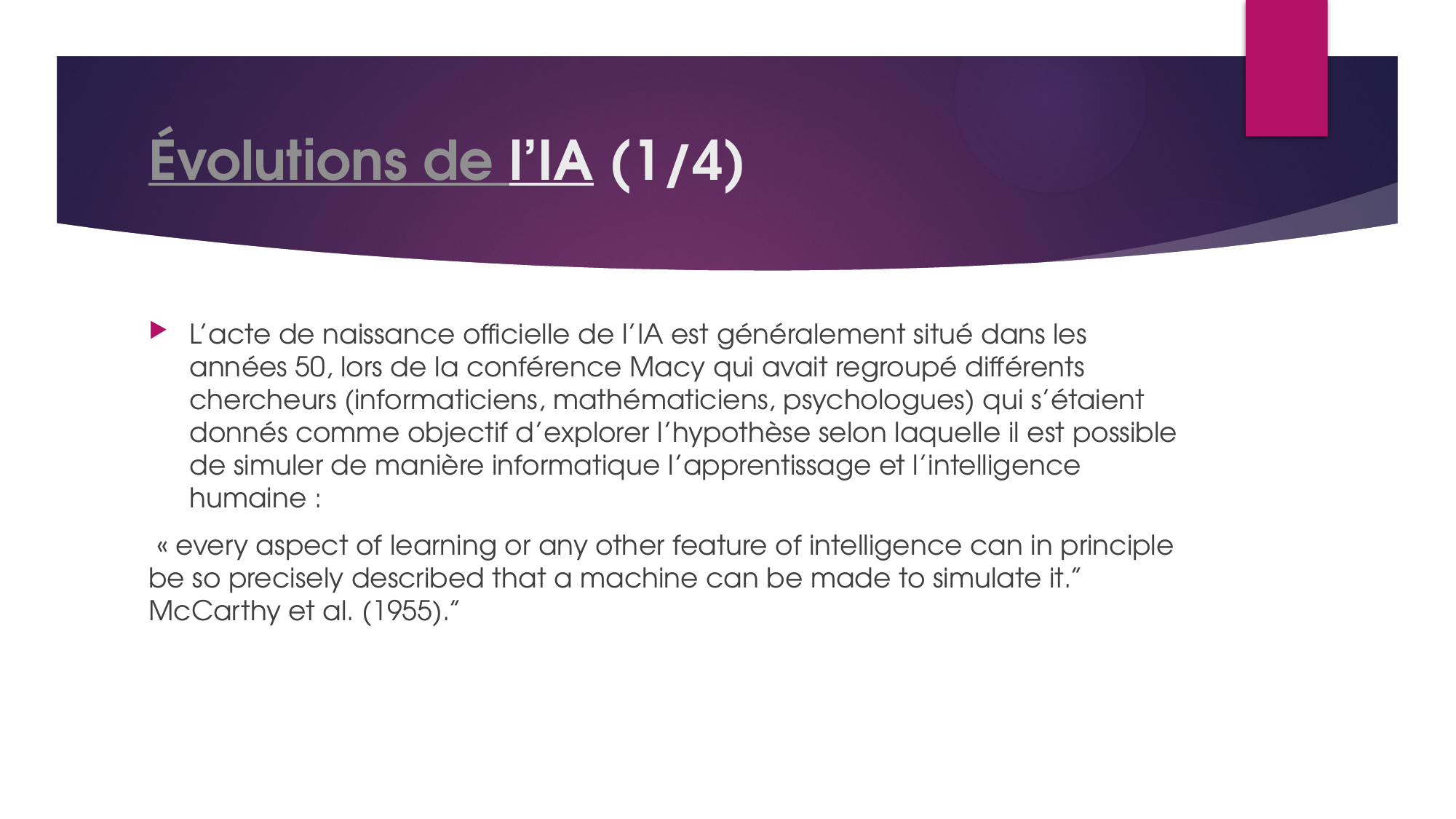

# Évolutions de l’IA (1/4)
L’acte de naissance officielle de l’IA est généralement situé dans les années 50, lors de la conférence Macy qui avait regroupé différents chercheurs (informaticiens, mathématiciens, psychologues) qui s’étaient donnés comme objectif d’explorer l’hypothèse selon laquelle il est possible de simuler de manière informatique l’apprentissage et l’intelligence humaine :
 « every aspect of learning or any other feature of intelligence can in principle be so precisely described that a machine can be made to simulate it.” McCarthy et al. (1955).”